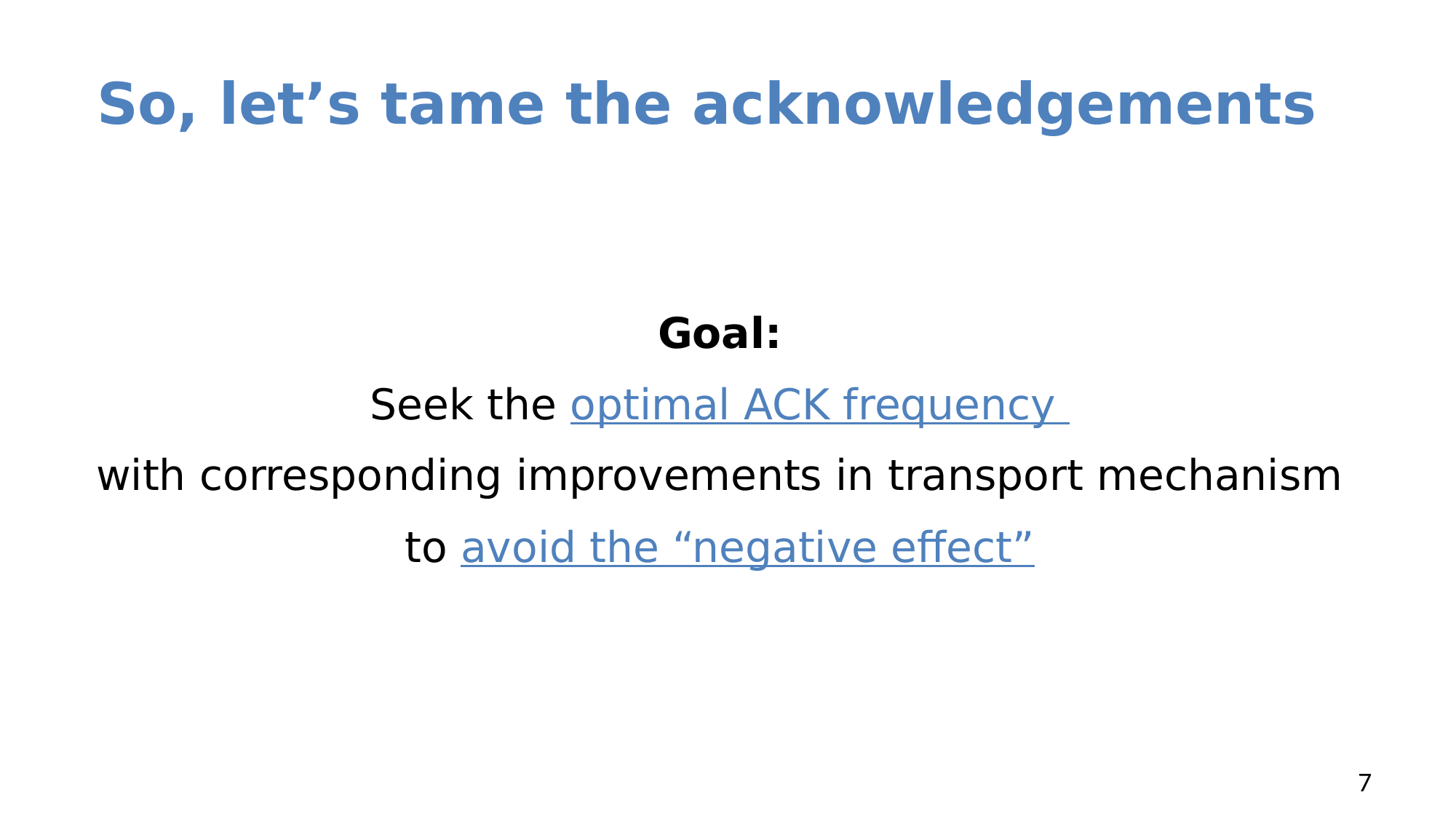

# So, let’s tame the acknowledgements
Goal:
Seek the optimal ACK frequency
with corresponding improvements in transport mechanism to avoid the “negative effect”
7